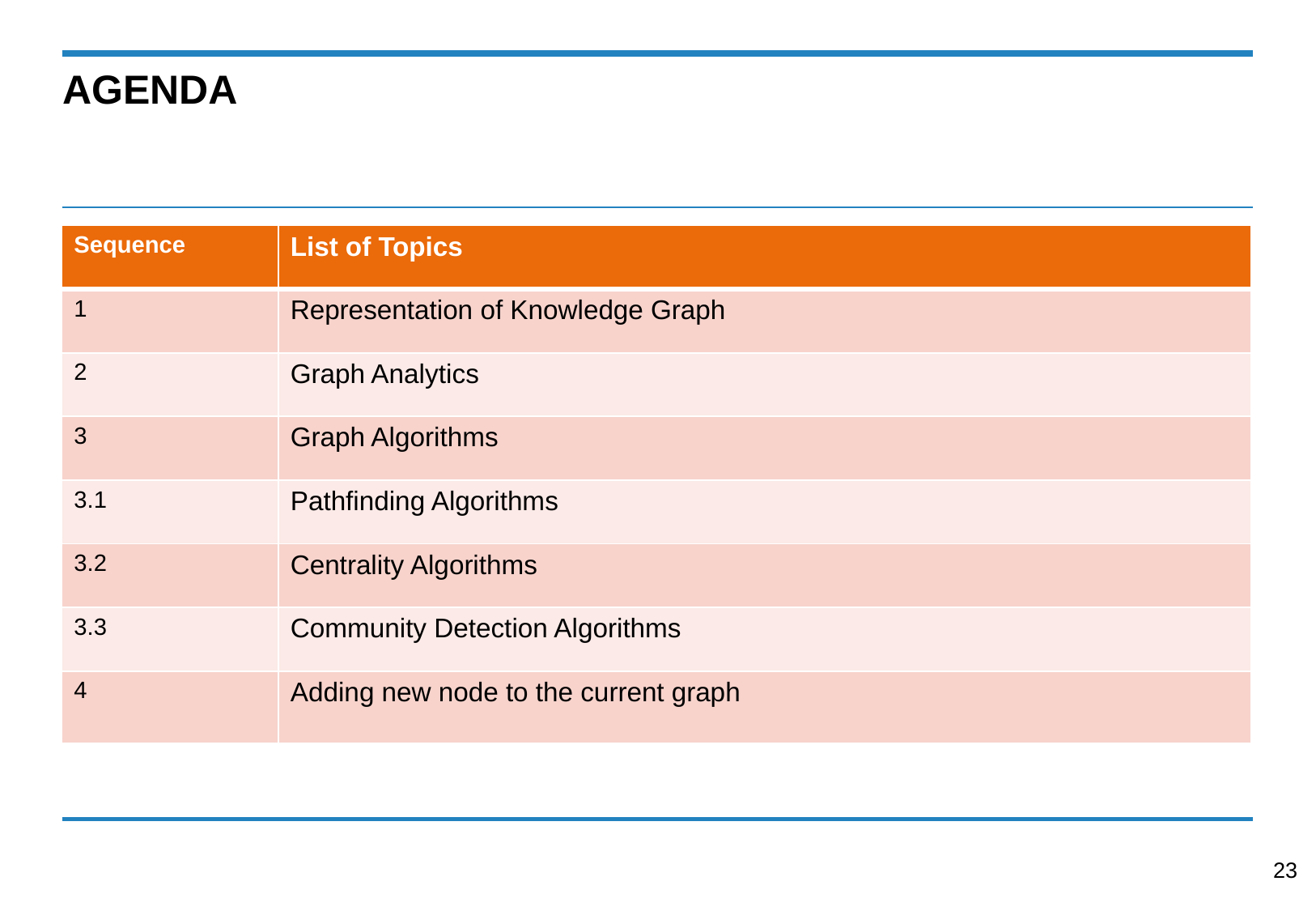

# AGENDA
| Sequence | List of Topics |
| --- | --- |
| 1 | Representation of Knowledge Graph |
| 2 | Graph Analytics |
| 3 | Graph Algorithms |
| 3.1 | Pathfinding Algorithms |
| 3.2 | Centrality Algorithms |
| 3.3 | Community Detection Algorithms |
| 4 | Adding new node to the current graph |

23